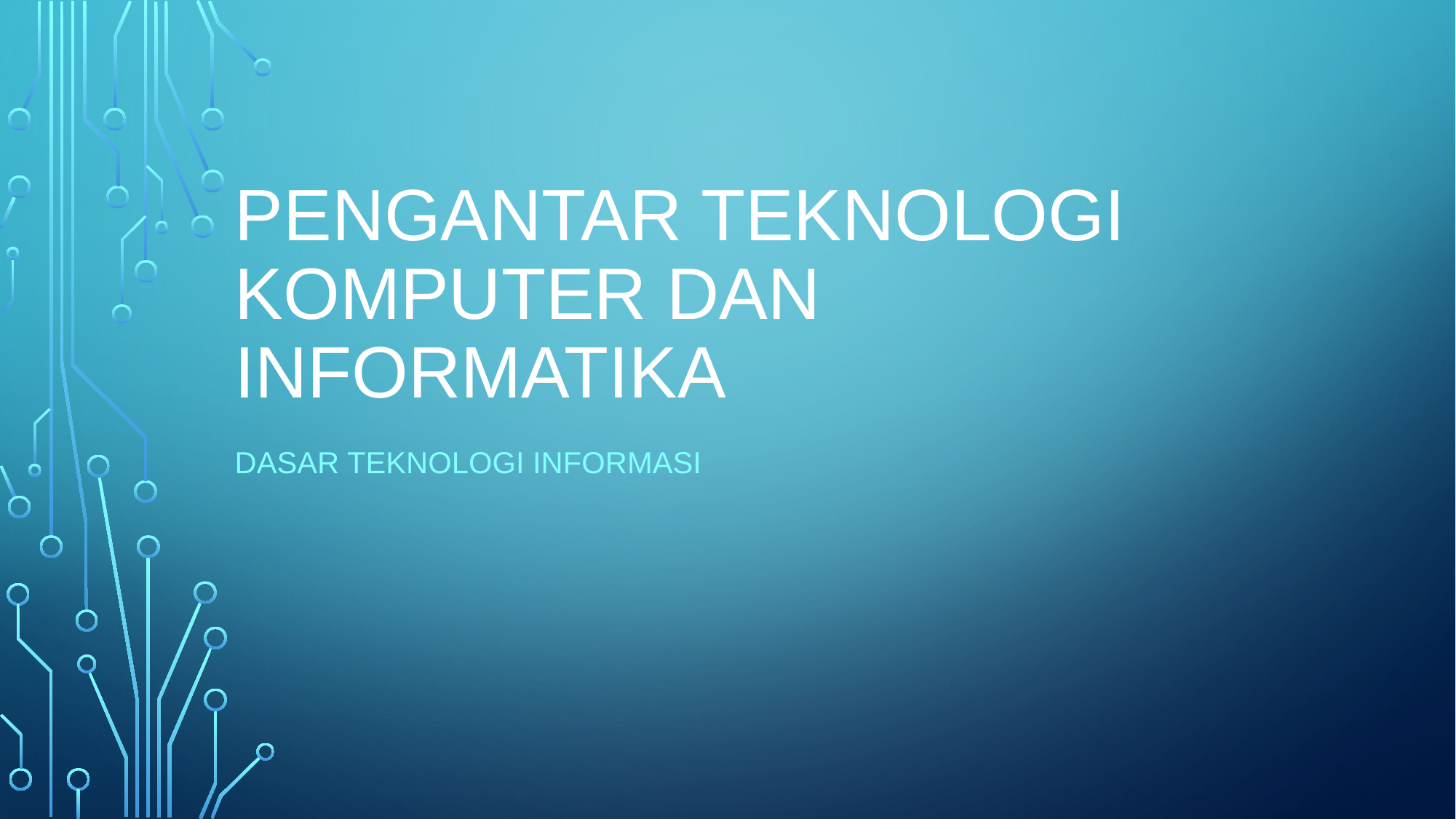

# Pengantar teknologi komputer dan informatika
Dasar teknologi informasi